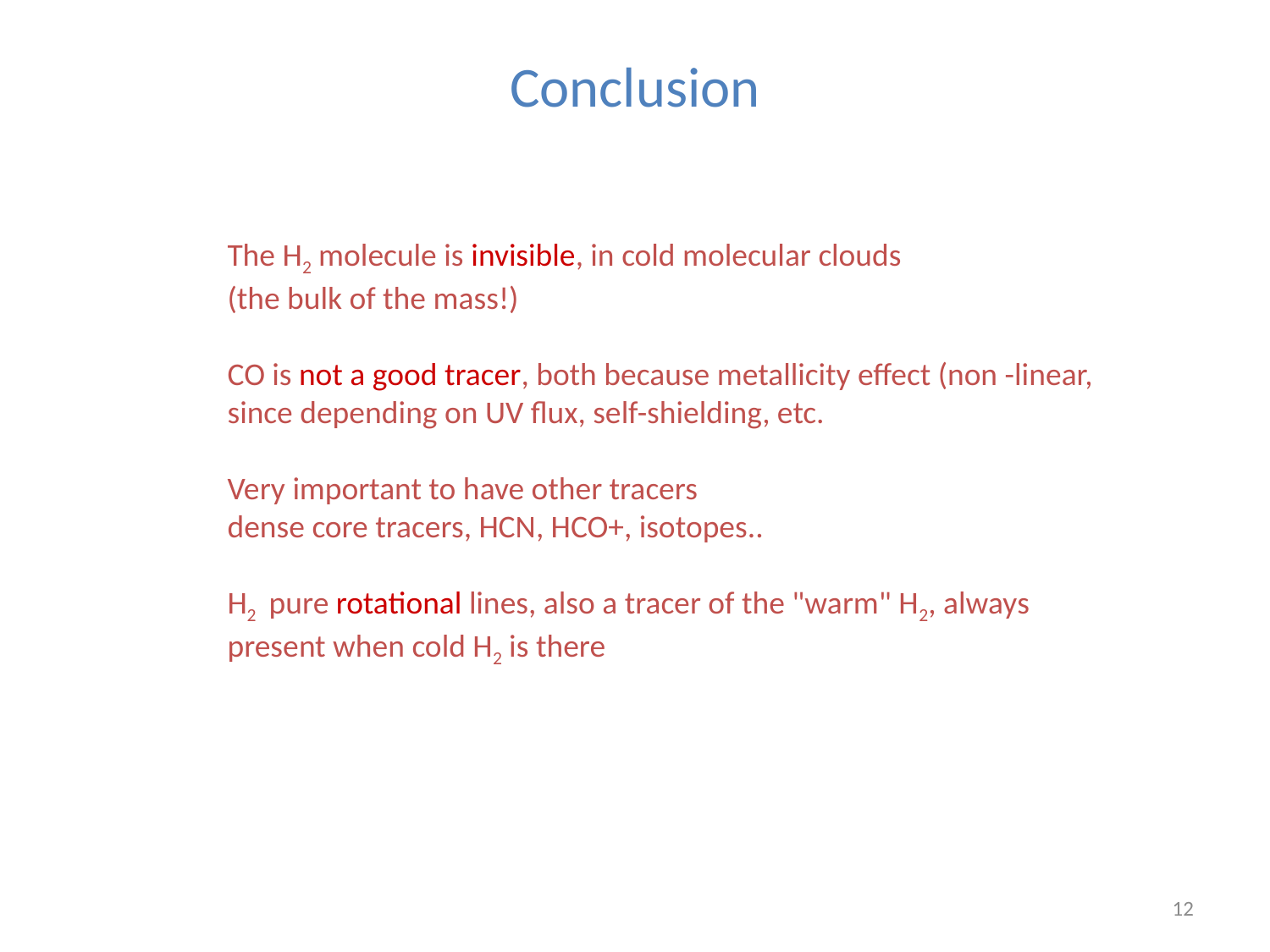

# Conclusion
The H2 molecule is invisible, in cold molecular clouds
(the bulk of the mass!)

CO is not a good tracer, both because metallicity effect (non -linear,
since depending on UV flux, self-shielding, etc.

Very important to have other tracers
dense core tracers, HCN, HCO+, isotopes..

H2   pure rotational lines, also a tracer of the "warm" H2, always
present when cold H2 is there

12